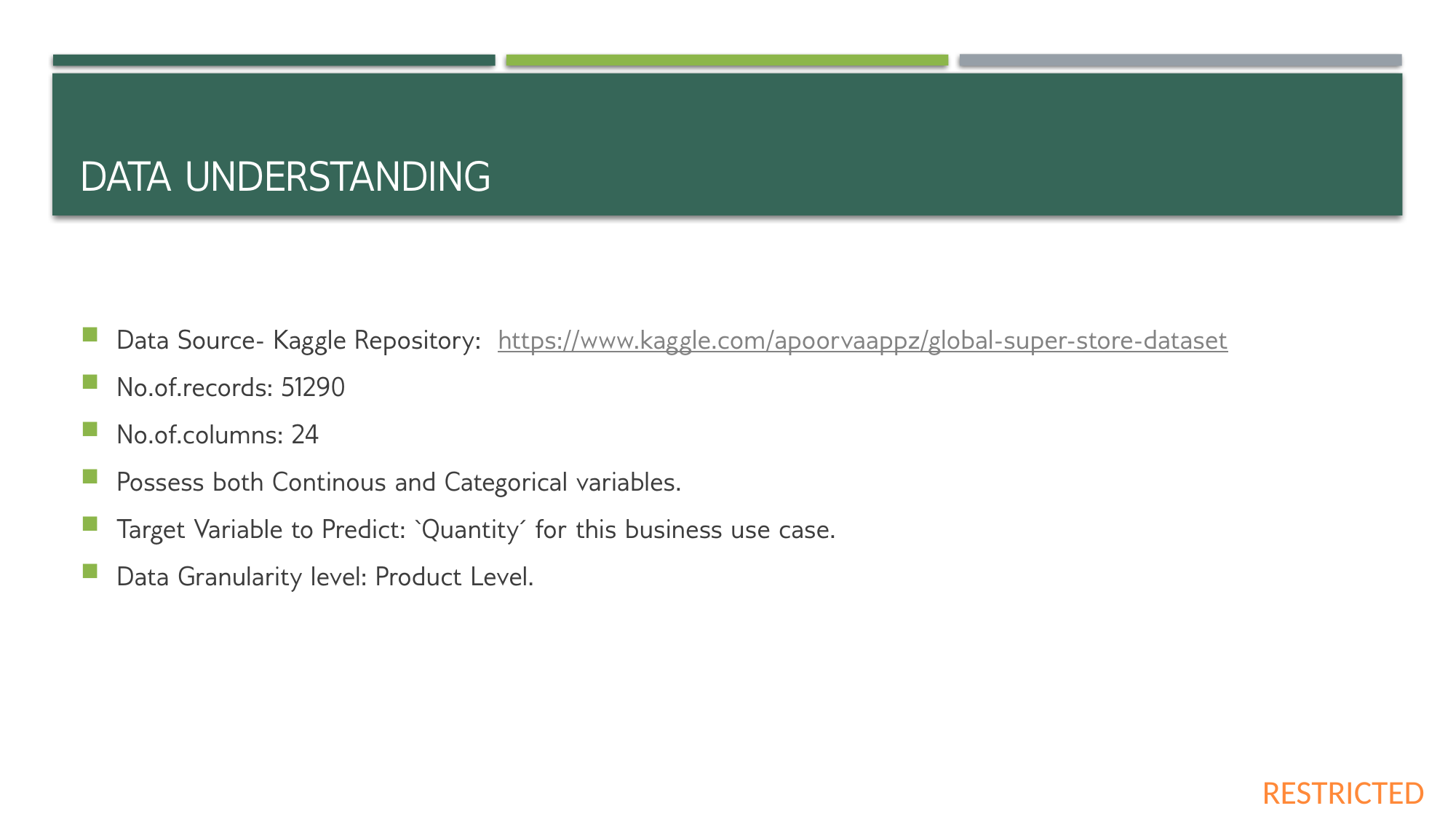

# DATA UNDERSTANDING
Data Source- Kaggle Repository:  https://www.kaggle.com/apoorvaappz/global-super-store-dataset
No.of.records: 51290
No.of.columns: 24
Possess both Continous and Categorical variables.
Target Variable to Predict: `Quantity´ for this business use case.
Data Granularity level: Product Level.